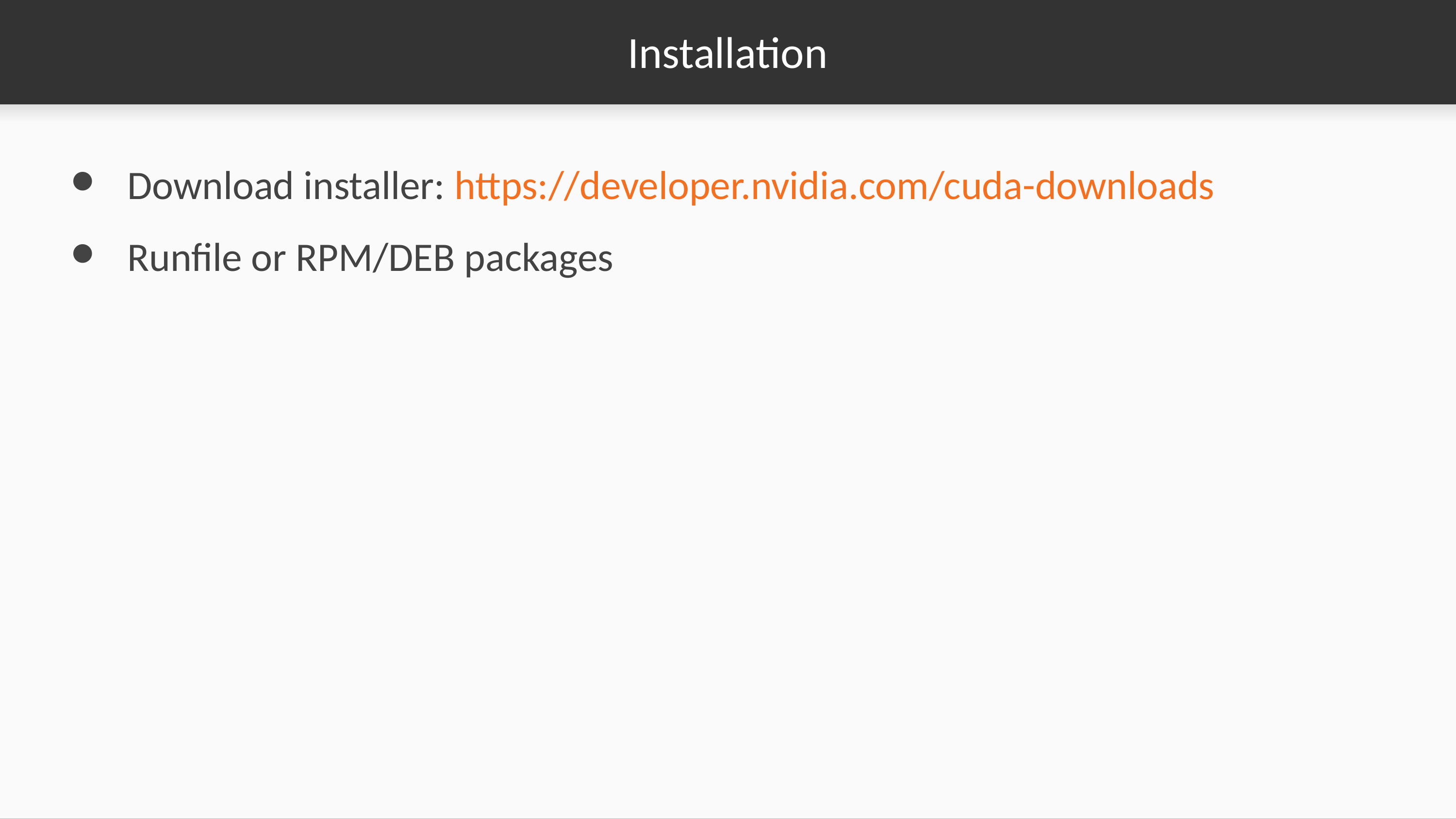

# Installation
Download installer: https://developer.nvidia.com/cuda-downloads
Runfile or RPM/DEB packages